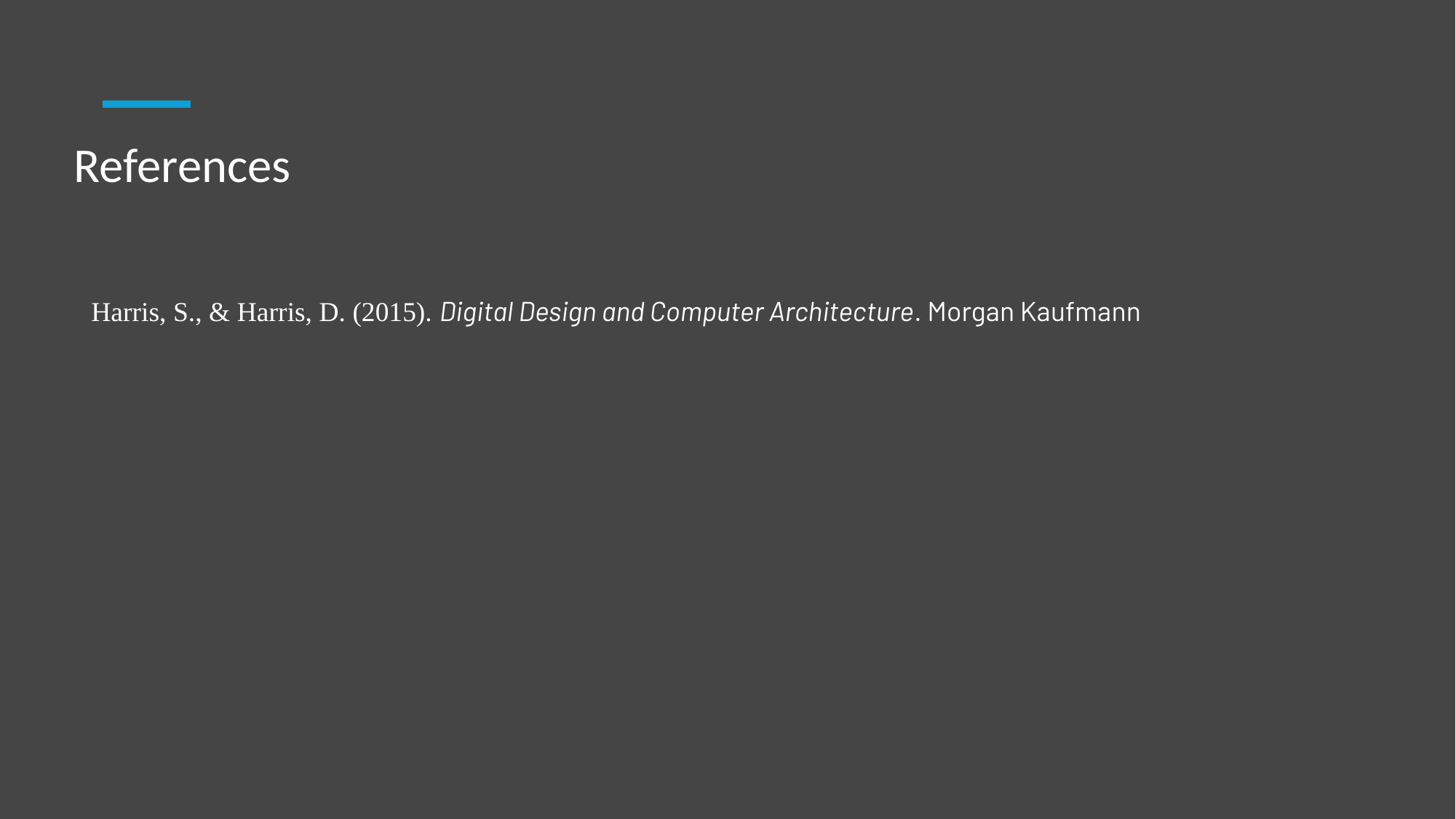

References

Harris, S., & Harris, D. (2015). Digital Design and Computer Architecture. Morgan Kaufmann